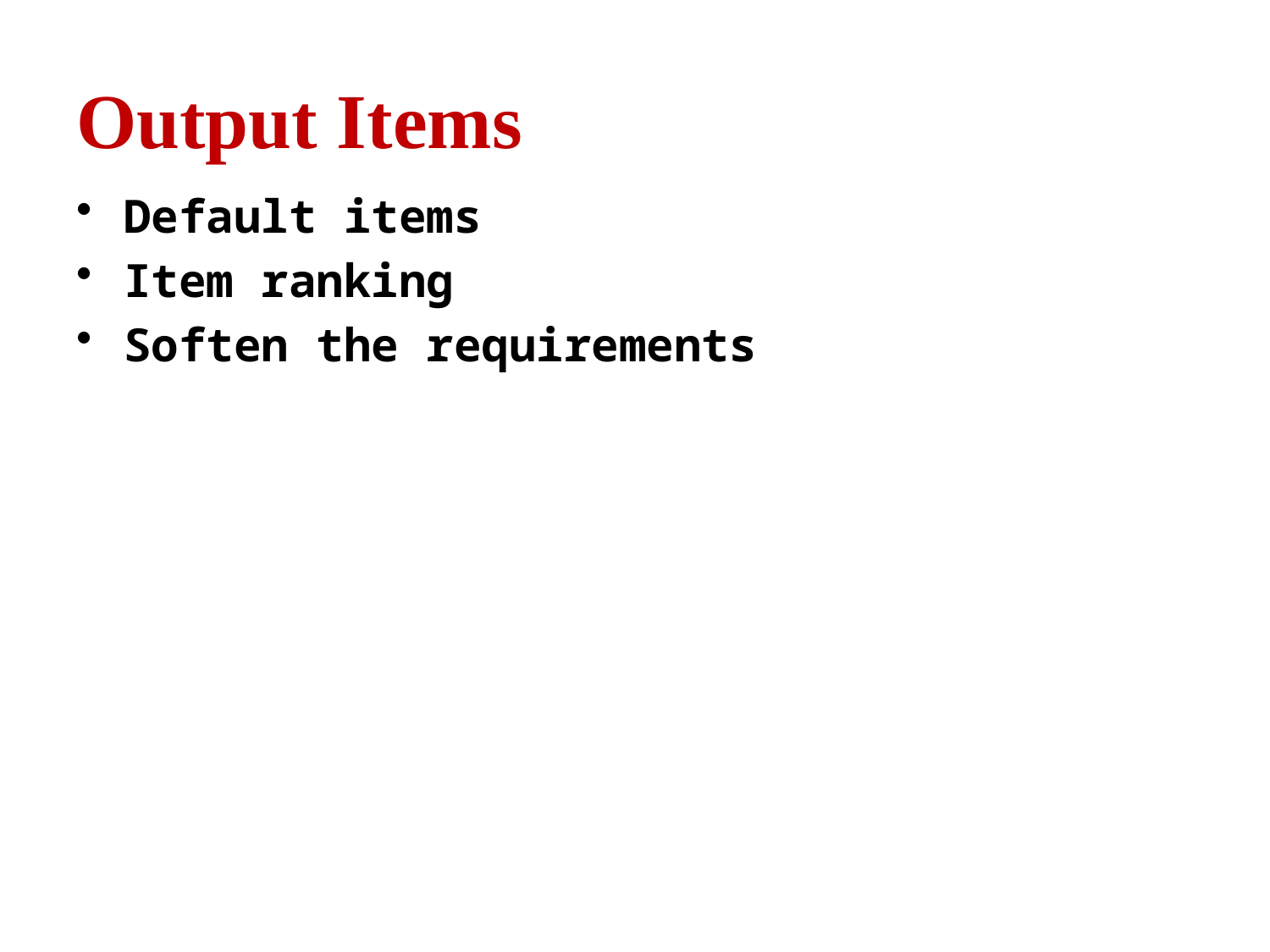

# Output Items
Default items
Item ranking
Soften the requirements